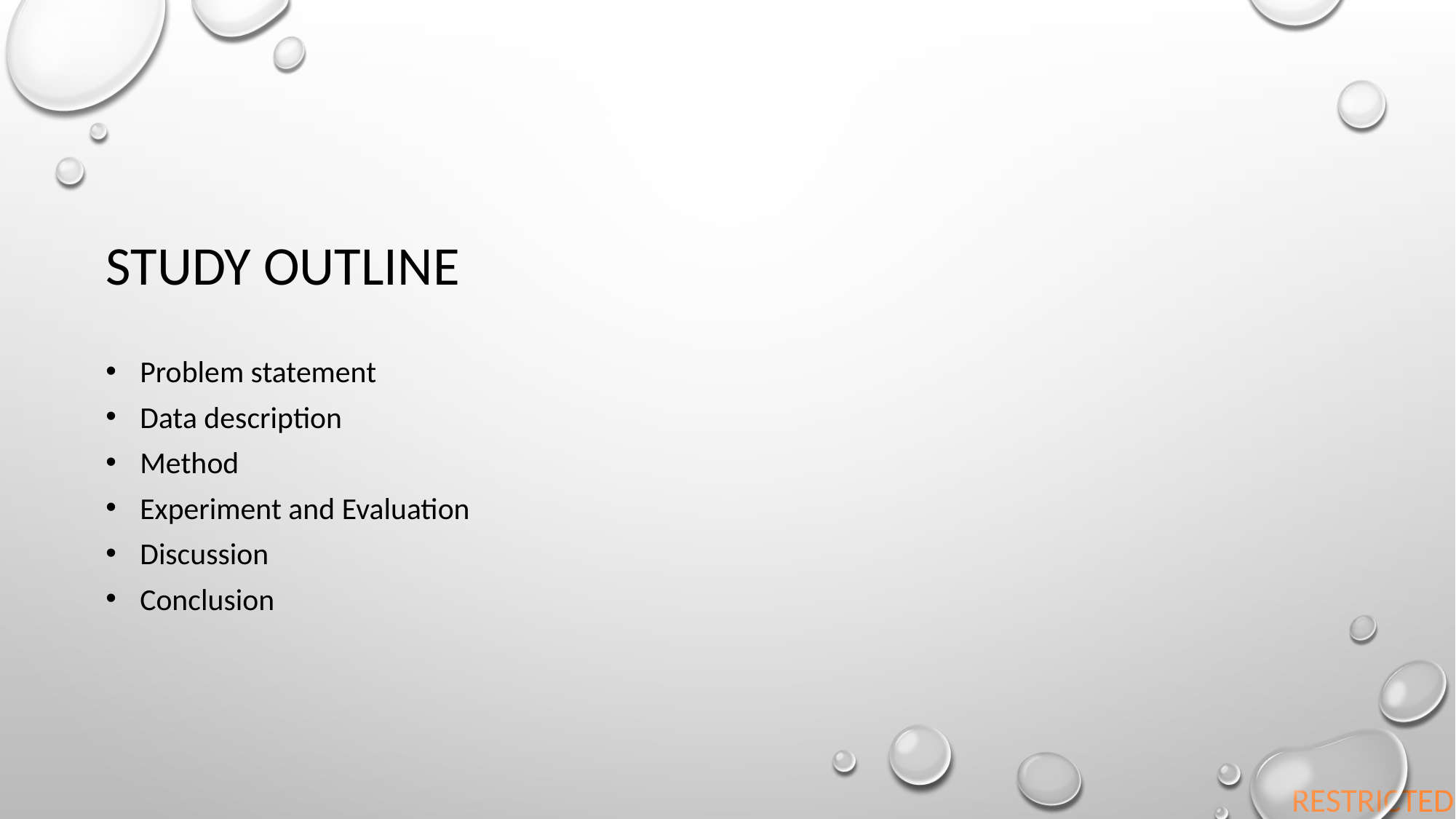

# Study outline
Problem statement
Data description
Method
Experiment and Evaluation
Discussion
Conclusion